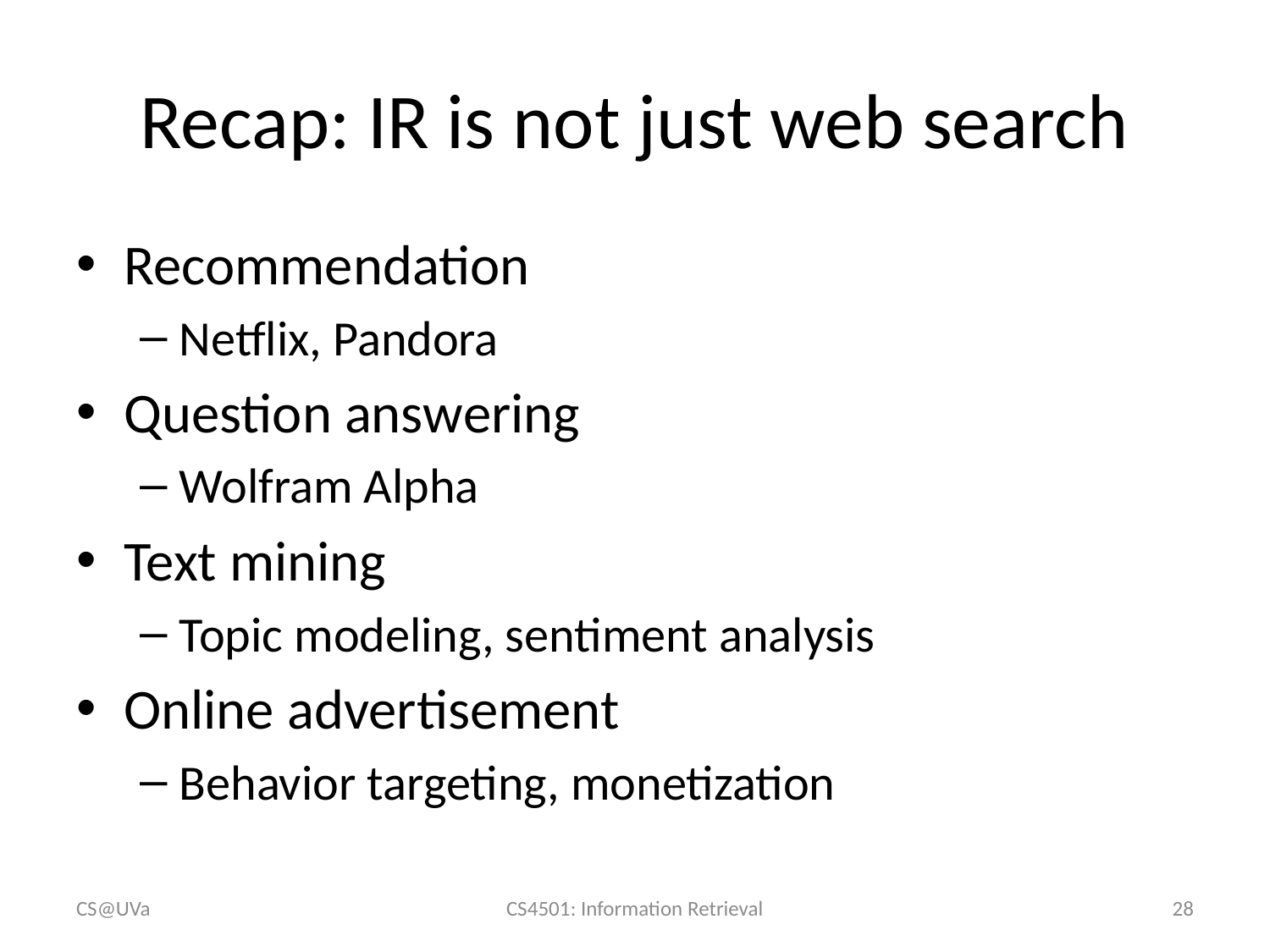

# Recap: IR is not just web search
Recommendation
Netflix, Pandora
Question answering
Wolfram Alpha
Text mining
Topic modeling, sentiment analysis
Online advertisement
Behavior targeting, monetization

CS@UVa
CS4501: Information Retrieval
28